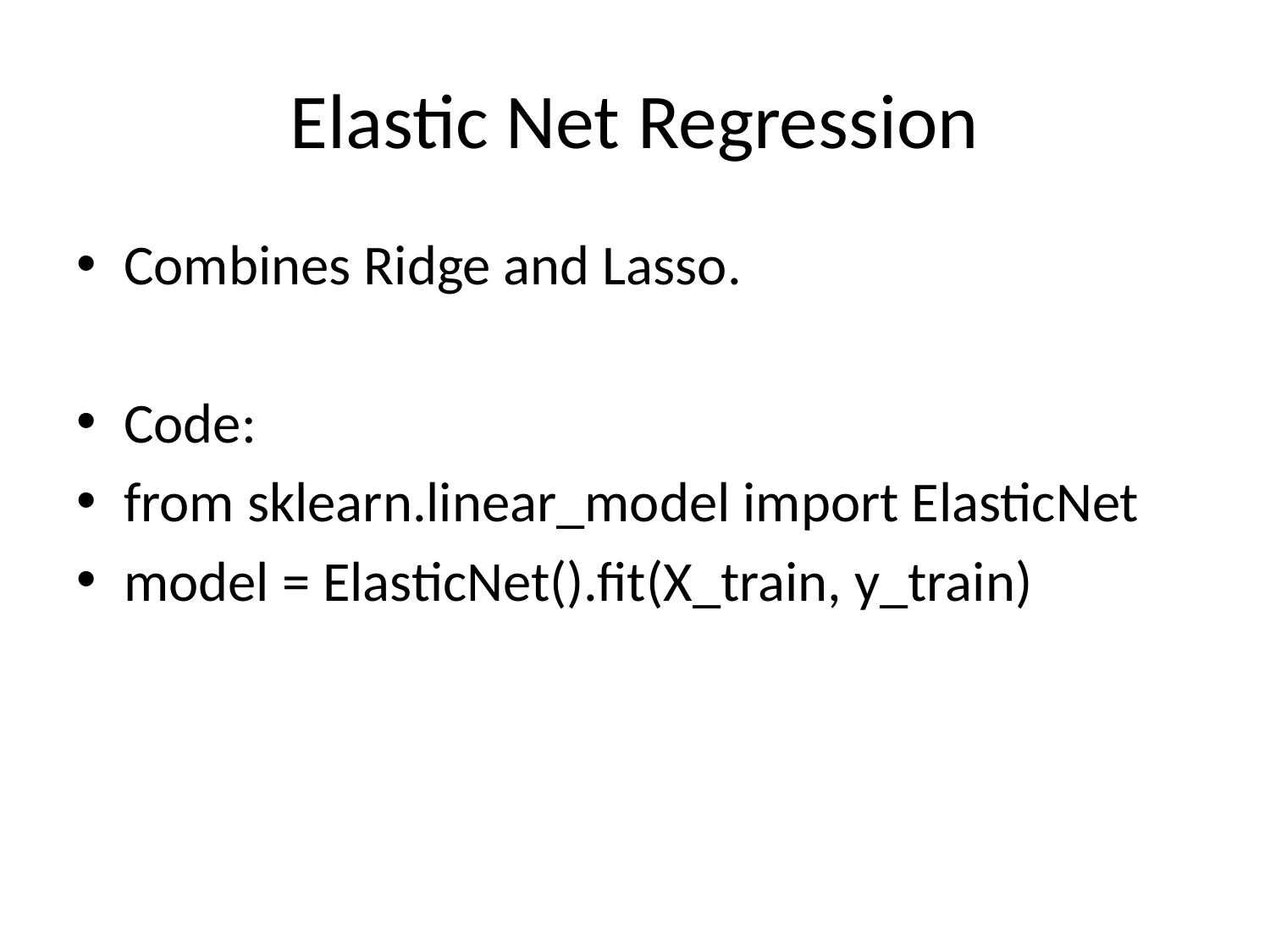

# Elastic Net Regression
Combines Ridge and Lasso.

Code:
from sklearn.linear_model import ElasticNet
model = ElasticNet().fit(X_train, y_train)